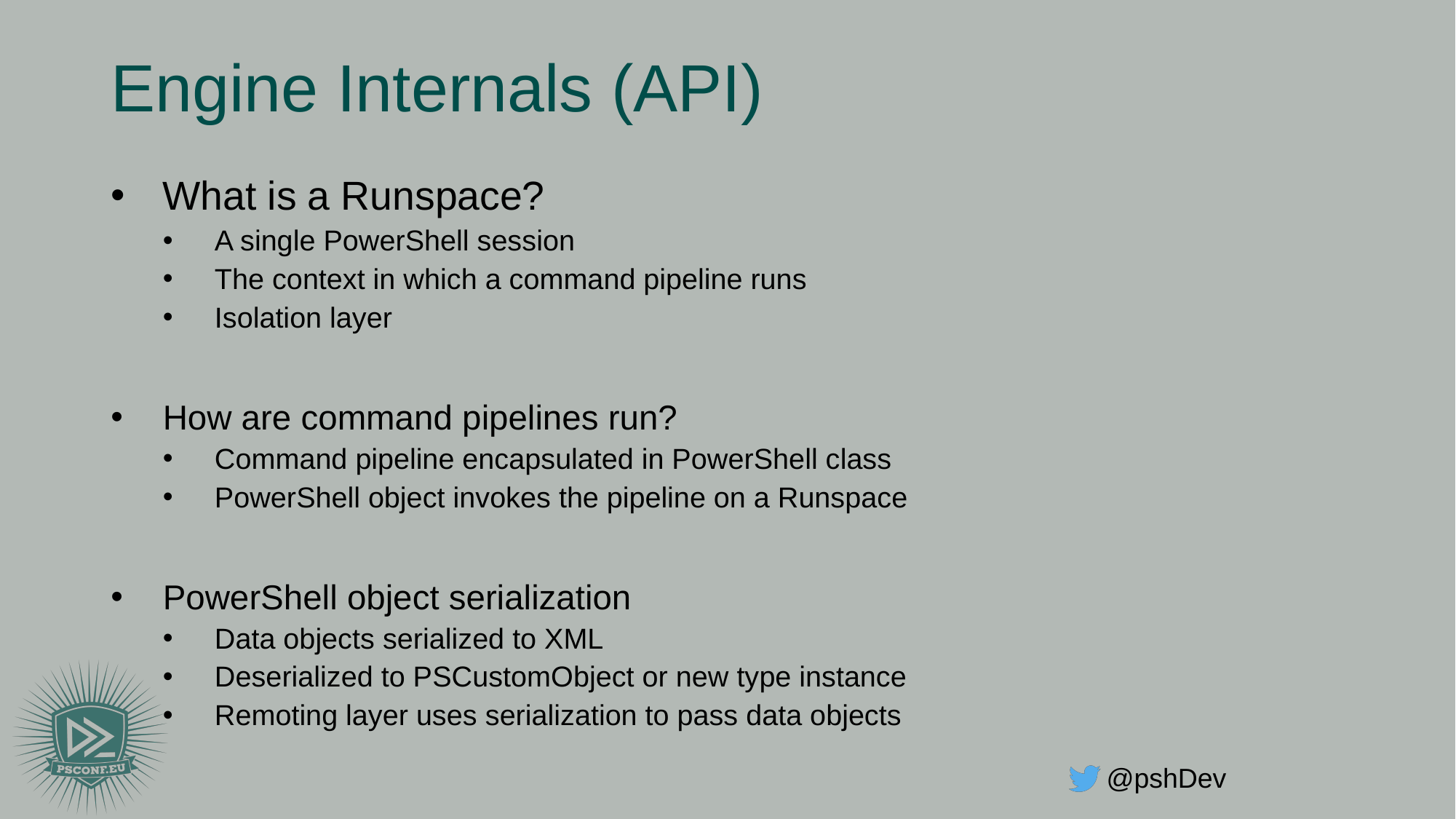

# Engine Internals (API)
What is a Runspace?
A single PowerShell session
The context in which a command pipeline runs
Isolation layer

How are command pipelines run?
Command pipeline encapsulated in PowerShell class
PowerShell object invokes the pipeline on a Runspace

PowerShell object serialization
Data objects serialized to XML
Deserialized to PSCustomObject or new type instance
Remoting layer uses serialization to pass data objects
@pshDev